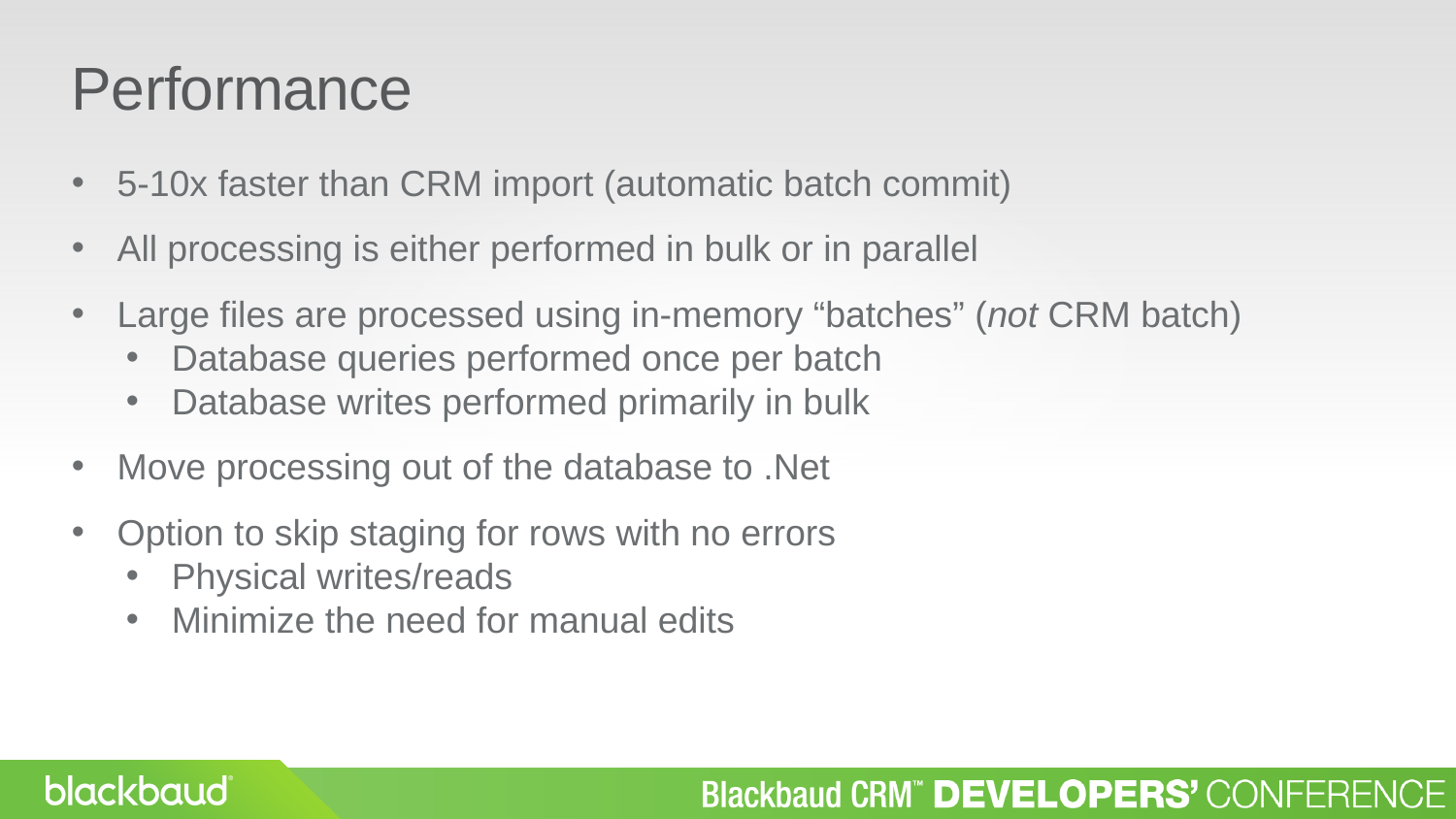

Performance
5-10x faster than CRM import (automatic batch commit)
All processing is either performed in bulk or in parallel
Large files are processed using in-memory “batches” (not CRM batch)
Database queries performed once per batch
Database writes performed primarily in bulk
Move processing out of the database to .Net
Option to skip staging for rows with no errors
Physical writes/reads
Minimize the need for manual edits